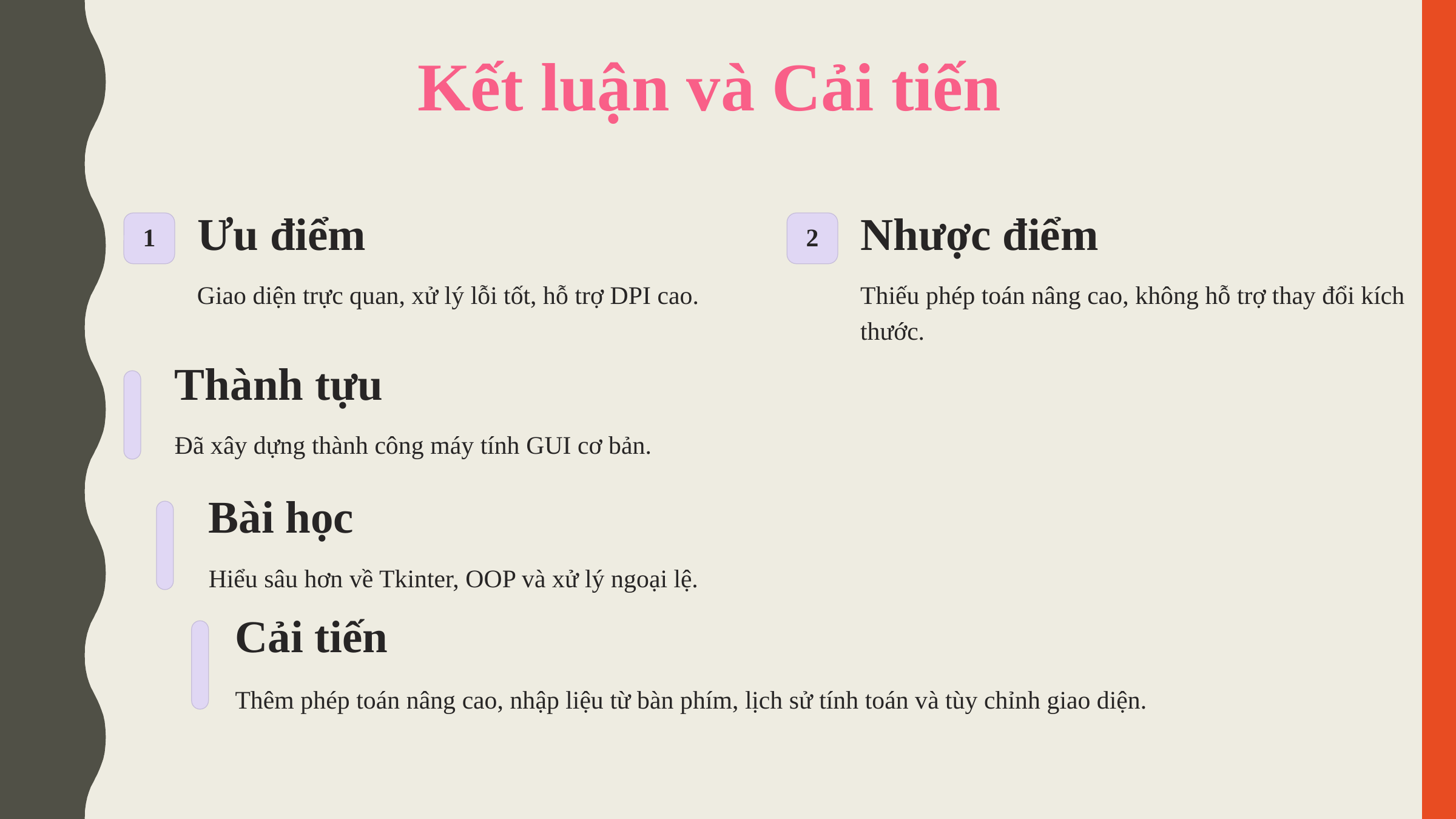

Kết luận và Cải tiến

1
2
Ưu điểm
Nhược điểm
Giao diện trực quan, xử lý lỗi tốt, hỗ trợ DPI cao.
Thiếu phép toán nâng cao, không hỗ trợ thay đổi kích thước.

Thành tựu
Đã xây dựng thành công máy tính GUI cơ bản.

Bài học
Hiểu sâu hơn về Tkinter, OOP và xử lý ngoại lệ.

Cải tiến
Thêm phép toán nâng cao, nhập liệu từ bàn phím, lịch sử tính toán và tùy chỉnh giao diện.